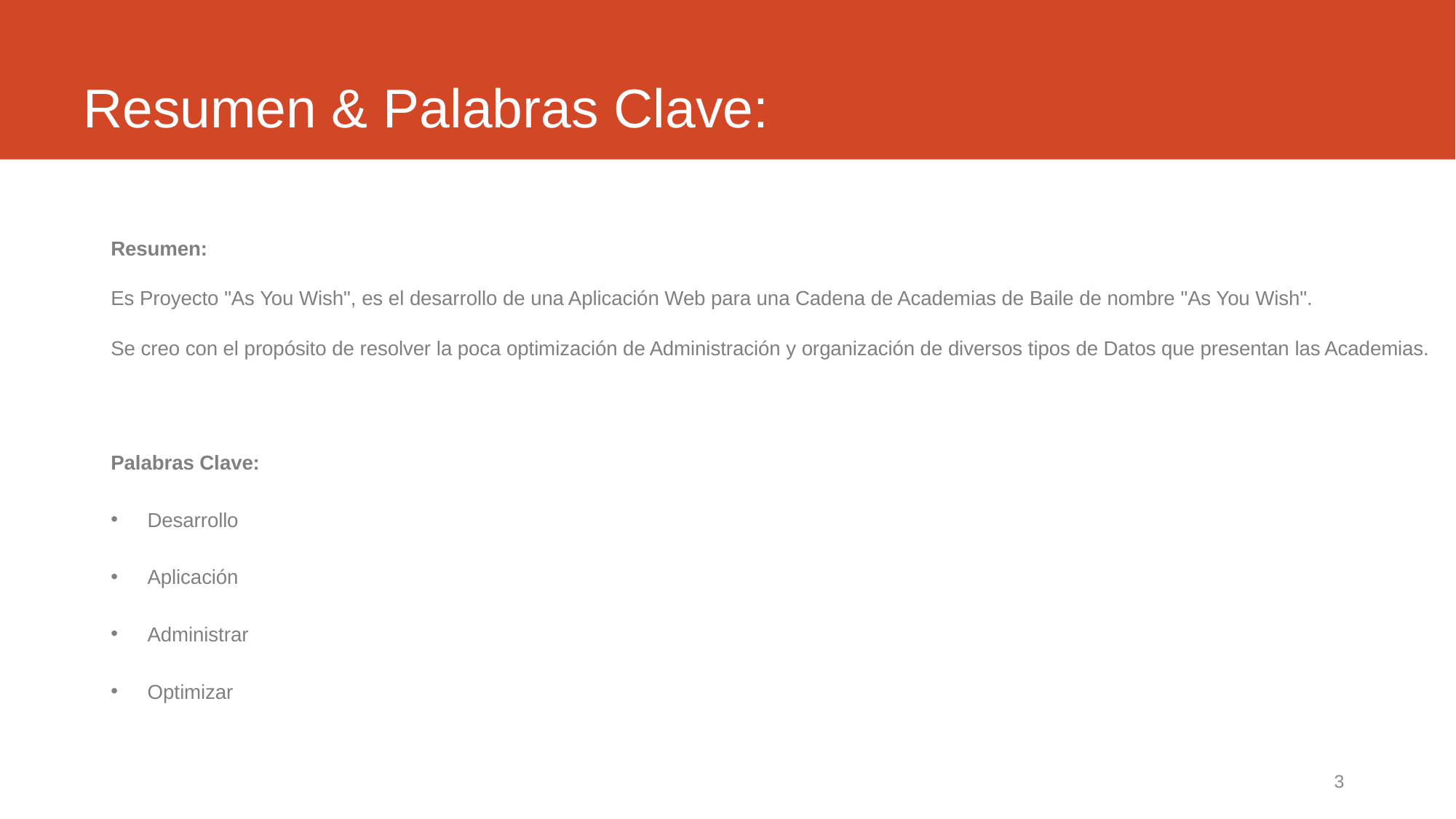

# Resumen & Palabras Clave:
Resumen:
Es Proyecto "As You Wish", es el desarrollo de una Aplicación Web para una Cadena de Academias de Baile de nombre "As You Wish".
Se creo con el propósito de resolver la poca optimización de Administración y organización de diversos tipos de Datos que presentan las Academias.

Palabras Clave:
Desarrollo
Aplicación
Administrar
Optimizar

3